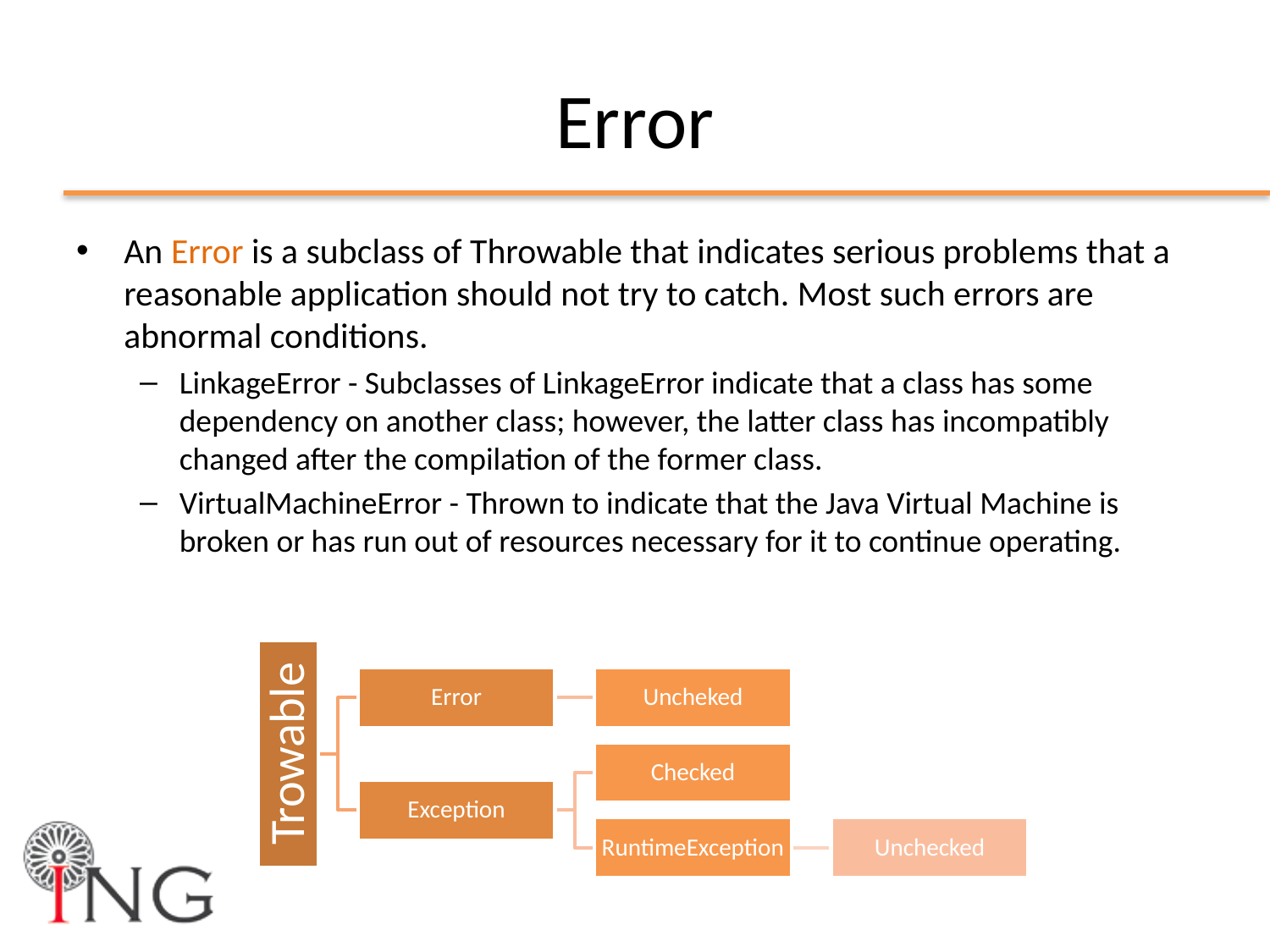

# Error
An Error is a subclass of Throwable that indicates serious problems that a reasonable application should not try to catch. Most such errors are abnormal conditions.
LinkageError - Subclasses of LinkageError indicate that a class has some dependency on another class; however, the latter class has incompatibly changed after the compilation of the former class.
VirtualMachineError - Thrown to indicate that the Java Virtual Machine is broken or has run out of resources necessary for it to continue operating.

Trowable
Error
Uncheked
Exception
Checked
RuntimeException
Unchecked